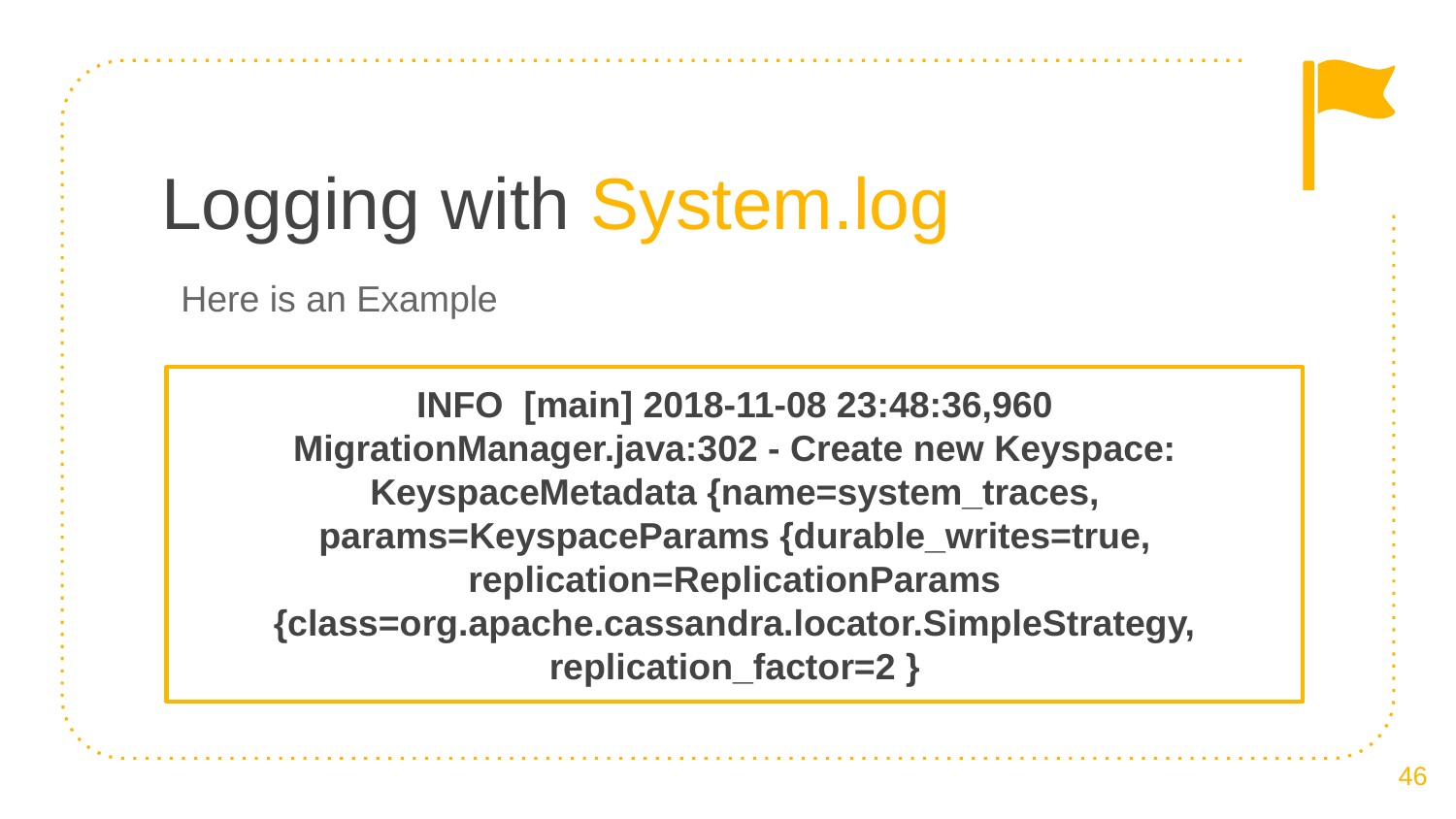

# Logging with System.log
Here is an Example
INFO  [main] 2018-11-08 23:48:36,960 MigrationManager.java:302 - Create new Keyspace: KeyspaceMetadata {name=system_traces, params=KeyspaceParams {durable_writes=true, replication=ReplicationParams {class=org.apache.cassandra.locator.SimpleStrategy, replication_factor=2 }
46